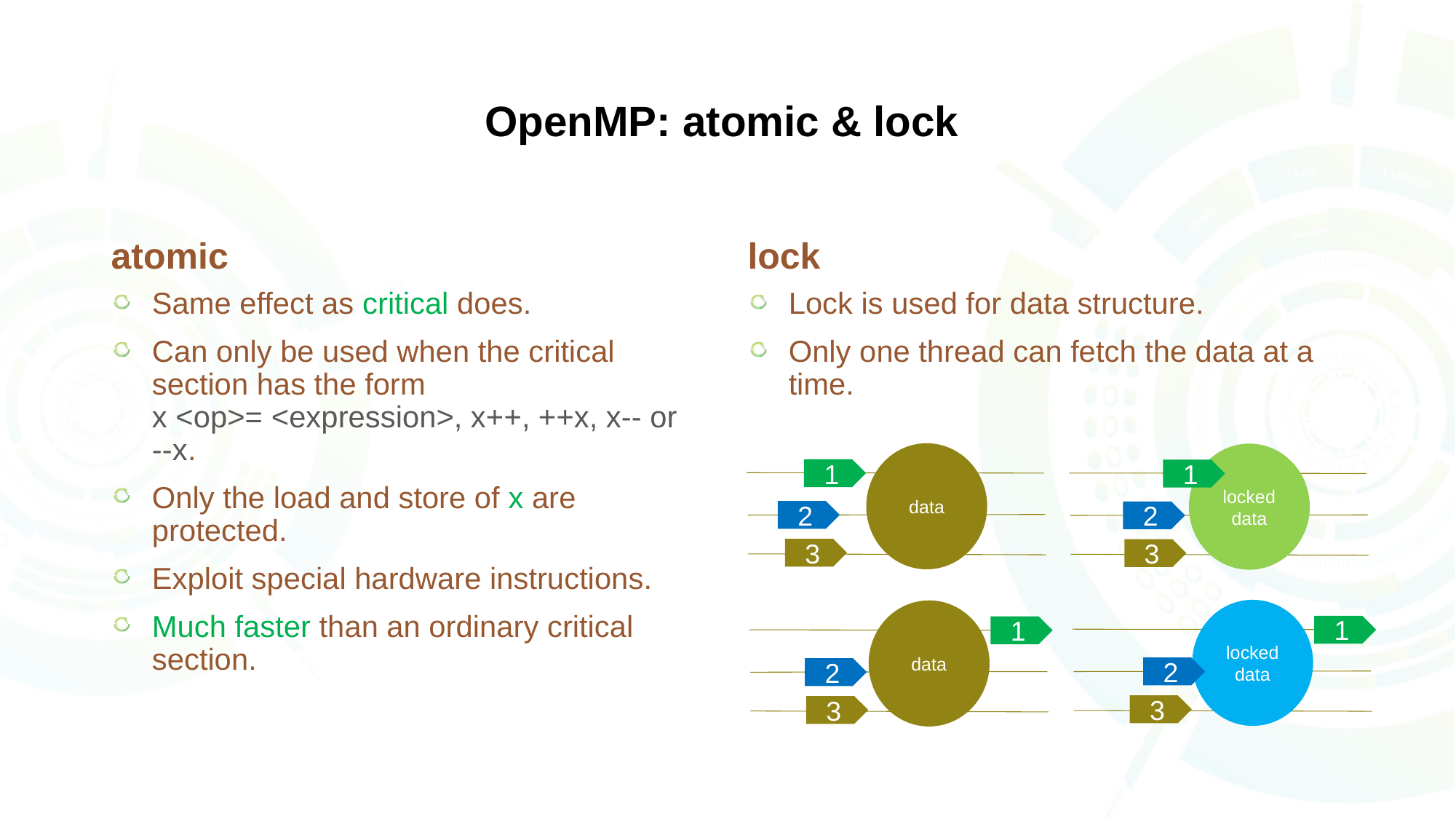

# OpenMP: atomic & lock
atomic
lock
Same effect as critical does.
Can only be used when the critical section has the form
x <op>= <expression>, x++, ++x, x-- or --x.
Only the load and store of x are protected.
Exploit special hardware instructions.
Much faster than an ordinary critical section.
Lock is used for data structure.
Only one thread can fetch the data at a time.
data
1
2
3
locked data
1
2
3
locked data
1
2
3
data
1
2
3